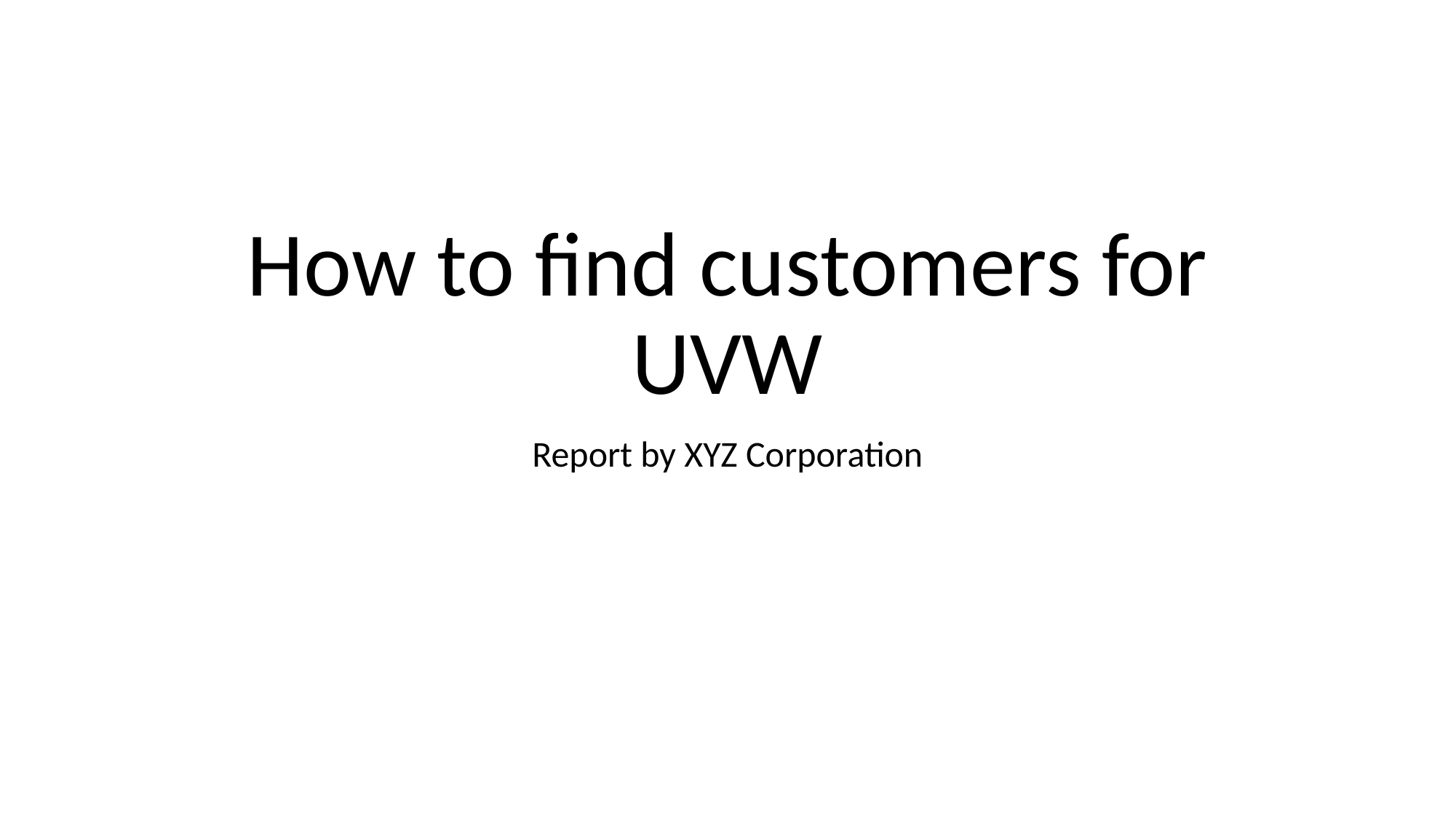

# How to find customers for UVW
Report by XYZ Corporation